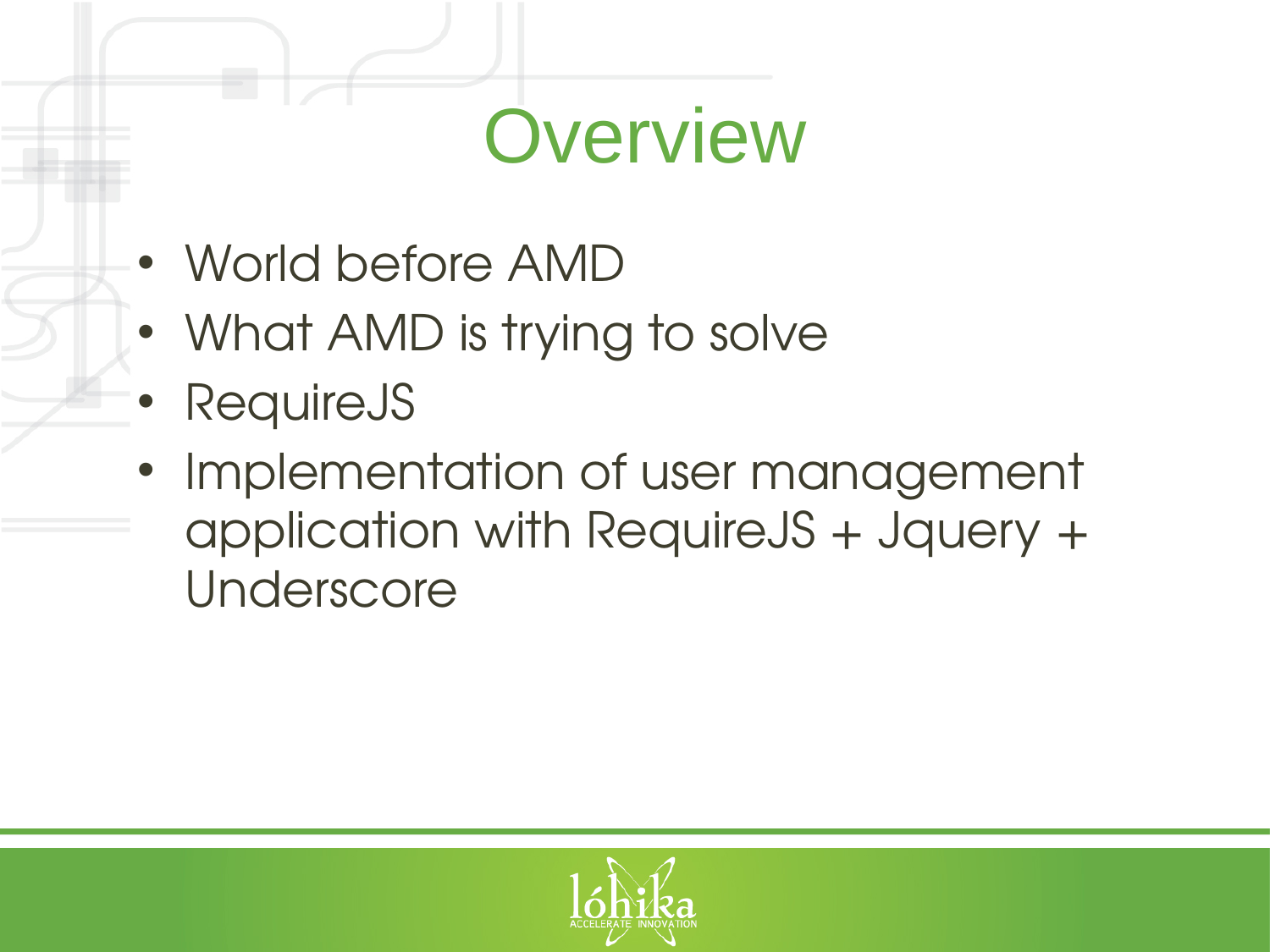

# Overview
World before AMD
What AMD is trying to solve
RequireJS
Implementation of user management application with RequireJS + Jquery + Underscore